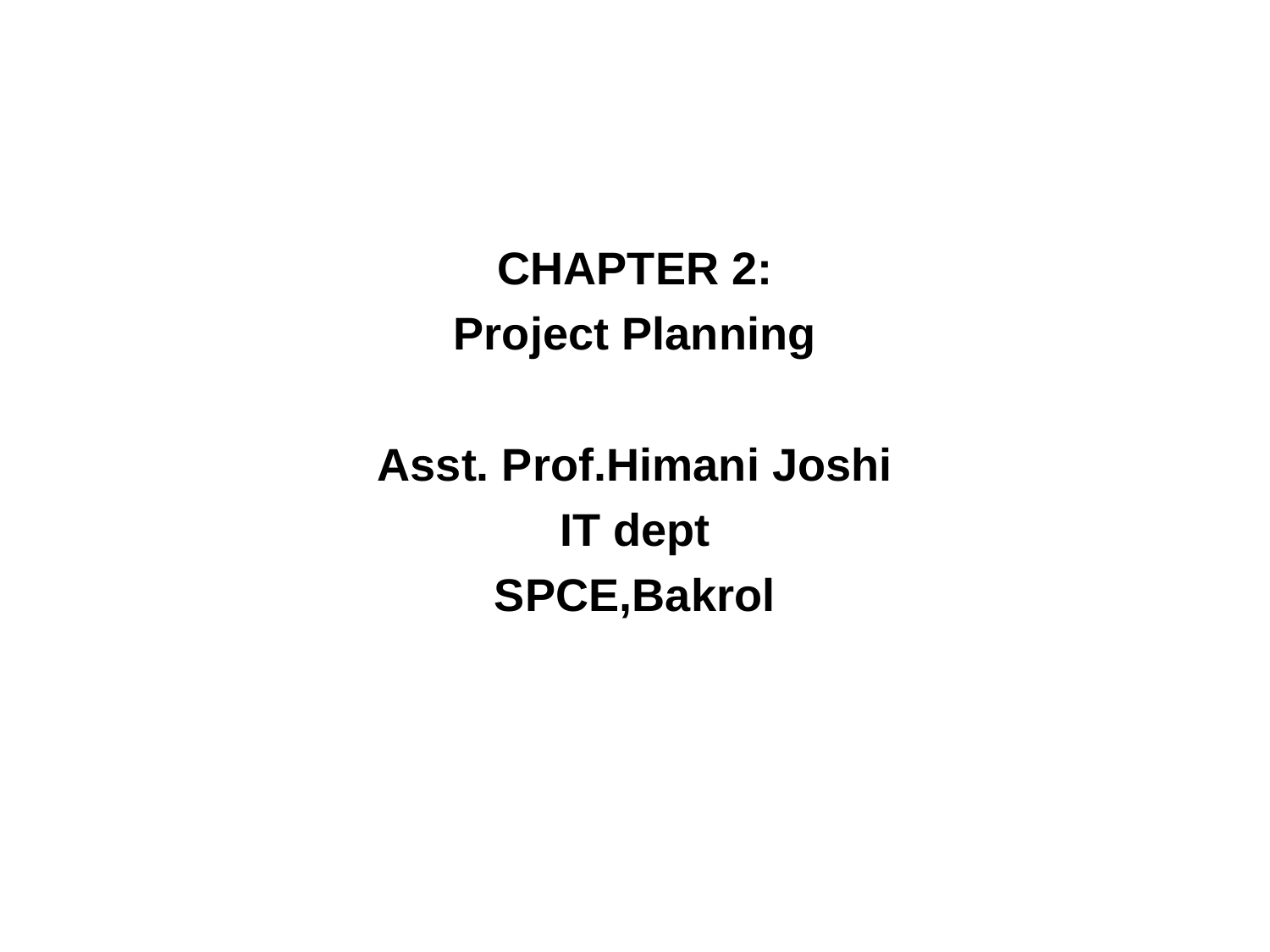

# SPM
CHAPTER 2:
Project Planning

Asst. Prof.Himani Joshi
IT dept
SPCE,Bakrol